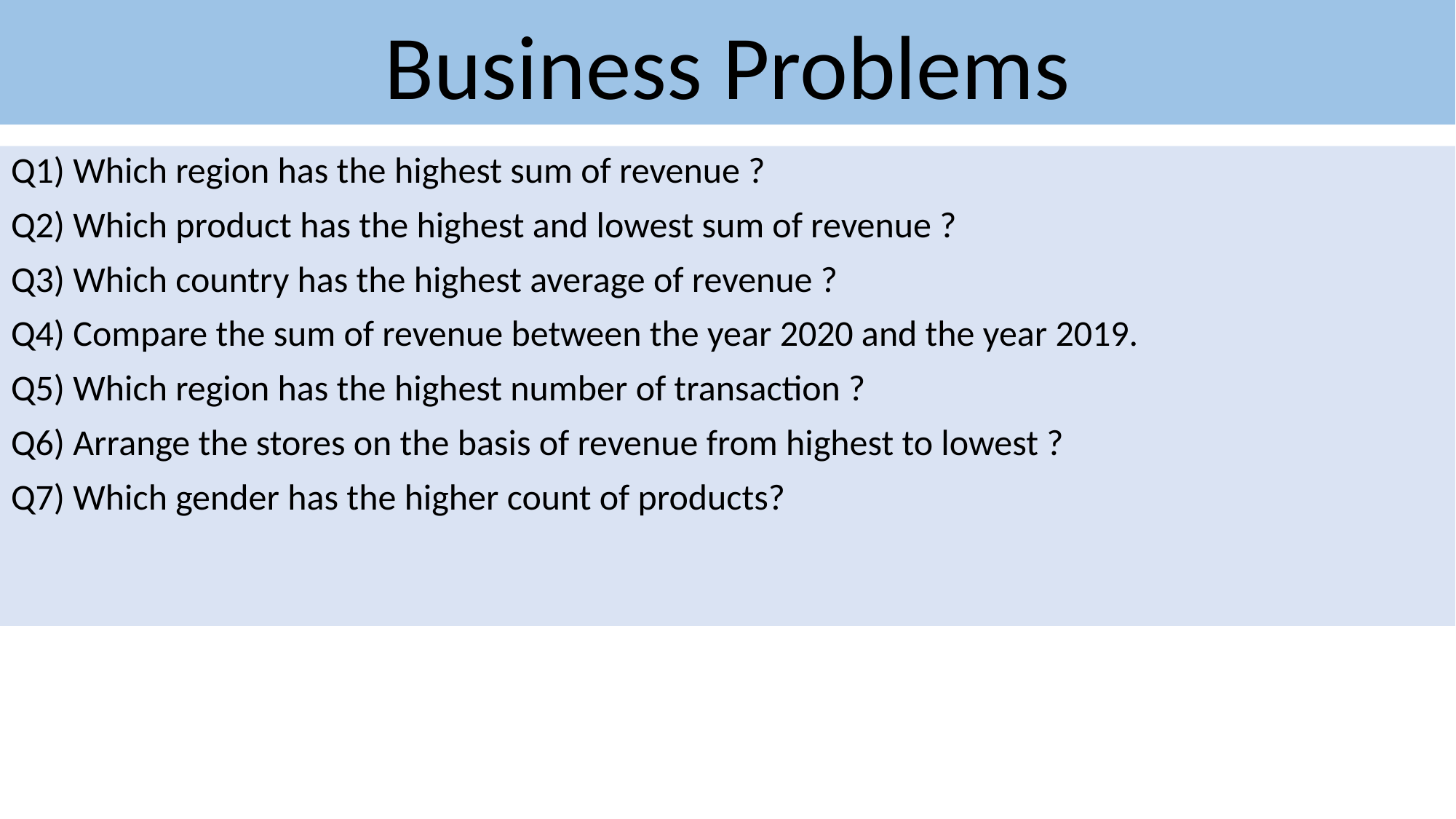

# Business Problems
Q1) Which region has the highest sum of revenue ?
Q2) Which product has the highest and lowest sum of revenue ?
Q3) Which country has the highest average of revenue ?
Q4) Compare the sum of revenue between the year 2020 and the year 2019.
Q5) Which region has the highest number of transaction ?
Q6) Arrange the stores on the basis of revenue from highest to lowest ?
Q7) Which gender has the higher count of products?